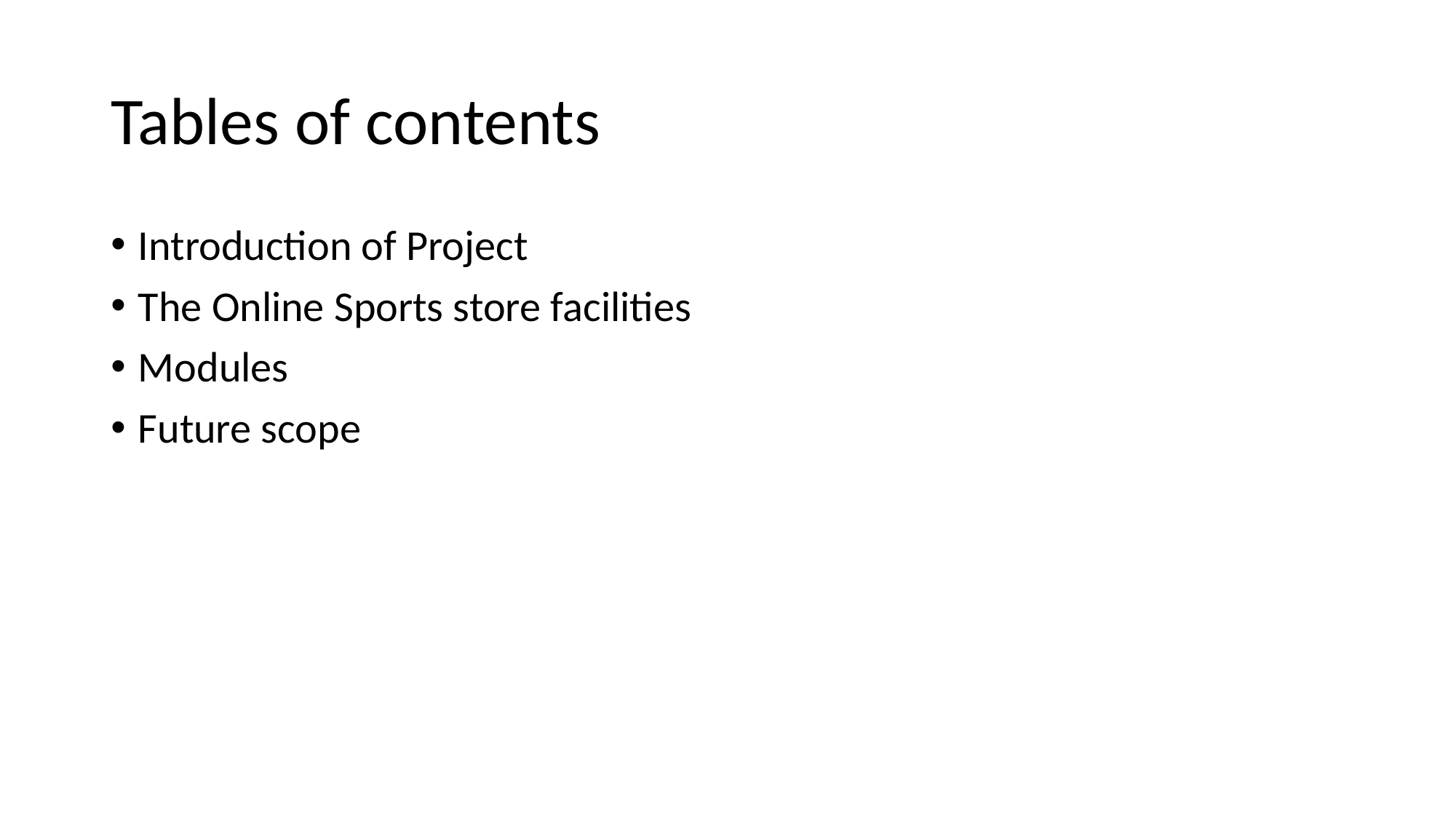

# Tables of contents
Introduction of Project
The Online Sports store facilities
Modules
Future scope